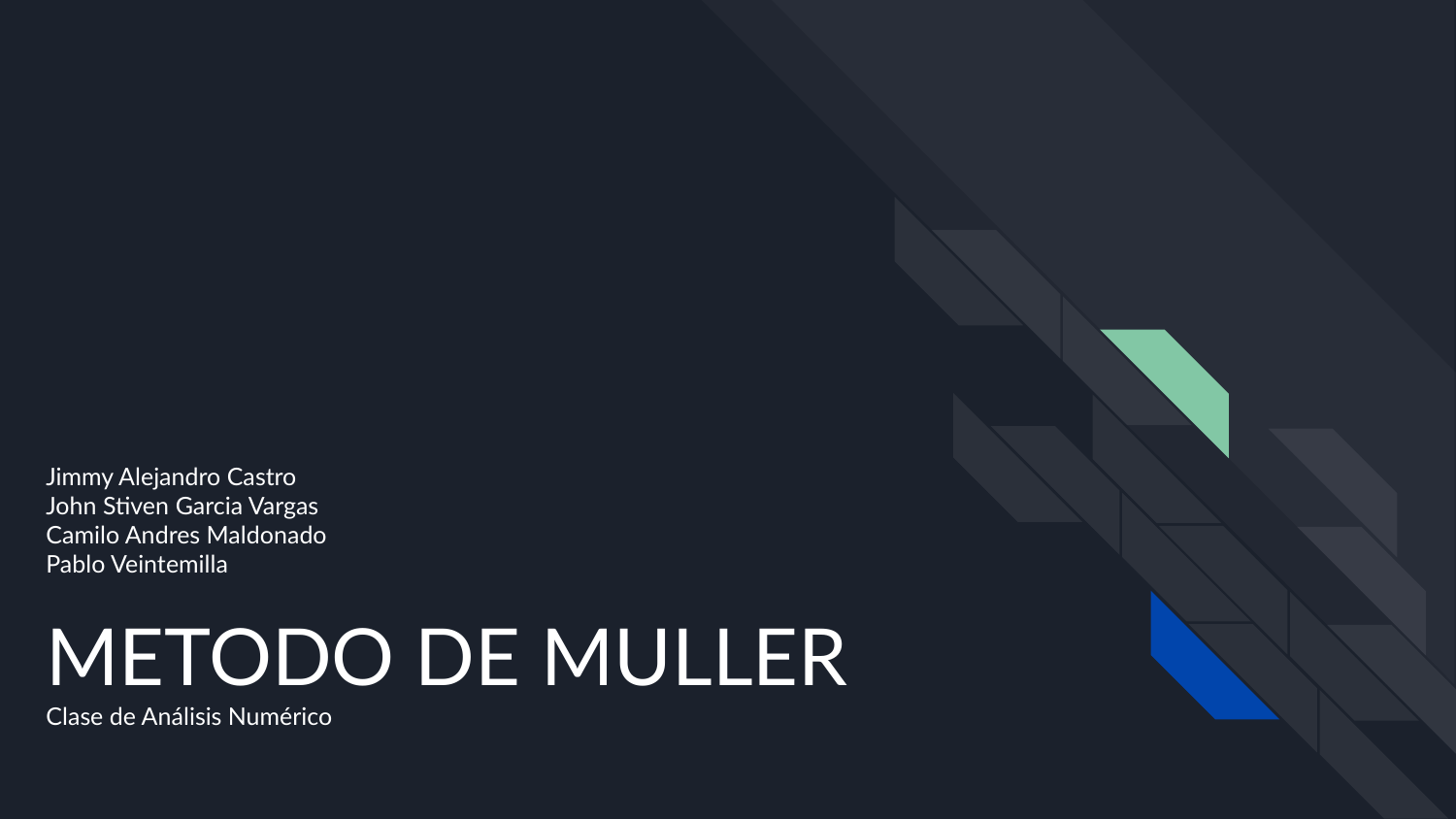

Jimmy Alejandro Castro
John Stiven Garcia Vargas
Camilo Andres Maldonado
Pablo Veintemilla

METODO DE MULLER
Clase de Análisis Numérico